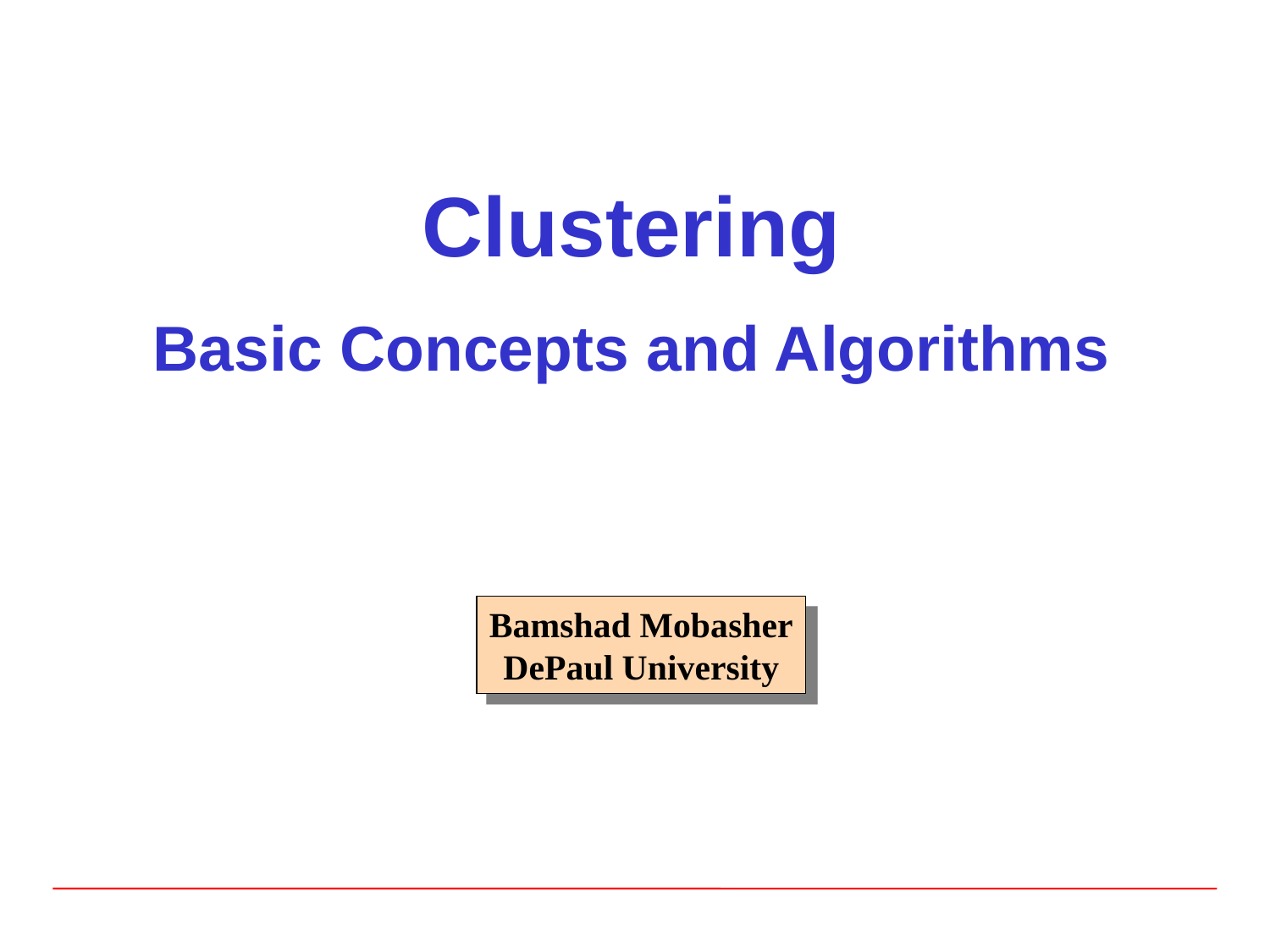

# Clustering Basic Concepts and Algorithms
Bamshad Mobasher
DePaul University